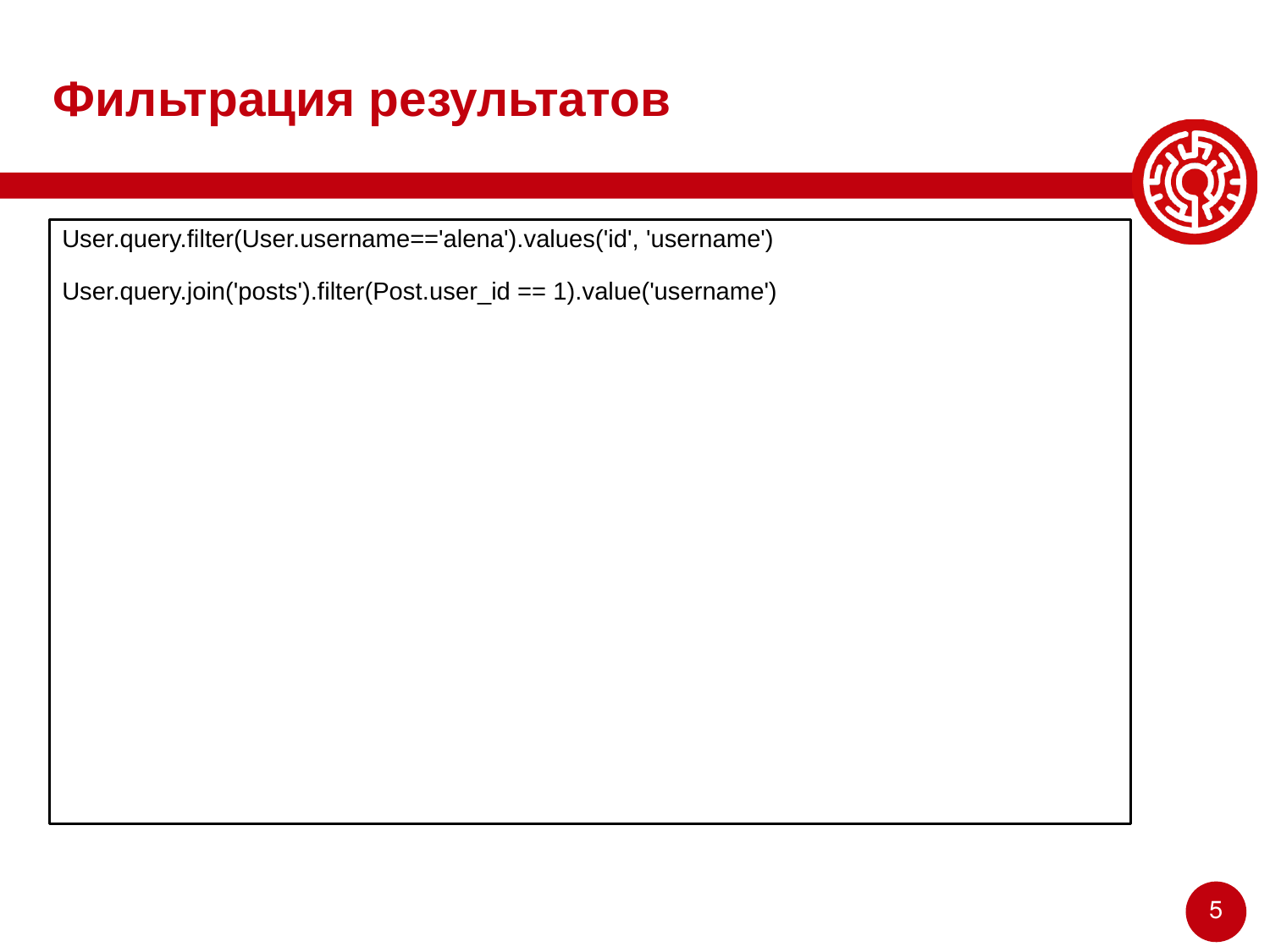

# Фильтрация результатов
User.query.filter(User.username=='alena').values('id', 'username')

User.query.join('posts').filter(Post.user_id == 1).value('username')

5